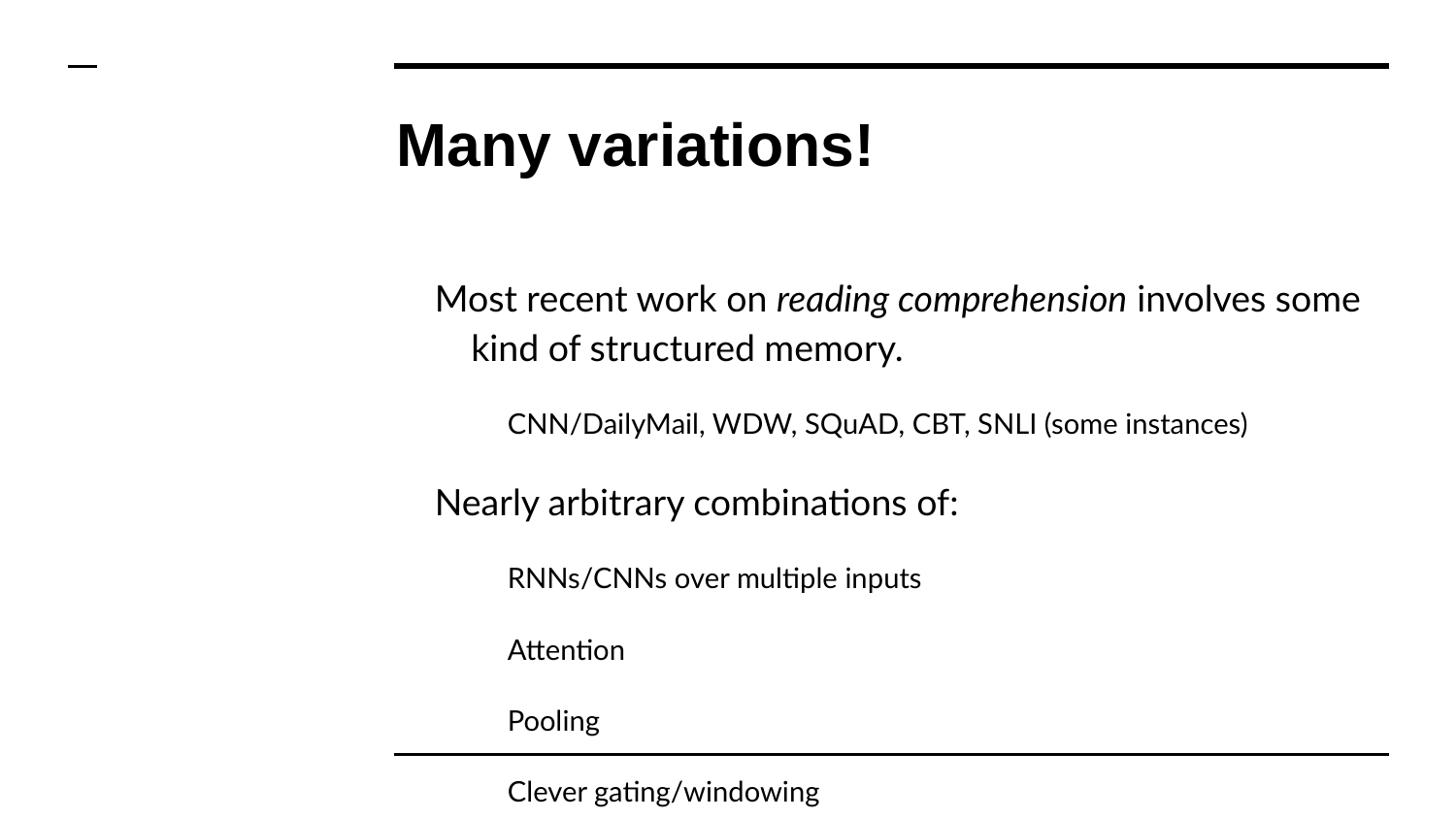

# Many variations!
Most recent work on reading comprehension involves some kind of structured memory.
CNN/DailyMail, WDW, SQuAD, CBT, SNLI (some instances)
Nearly arbitrary combinations of:
RNNs/CNNs over multiple inputs
Attention
Pooling
Clever gating/windowing
See also: More powerful/brittle Neural Turing Machine framing (Graves et al. ‘14)